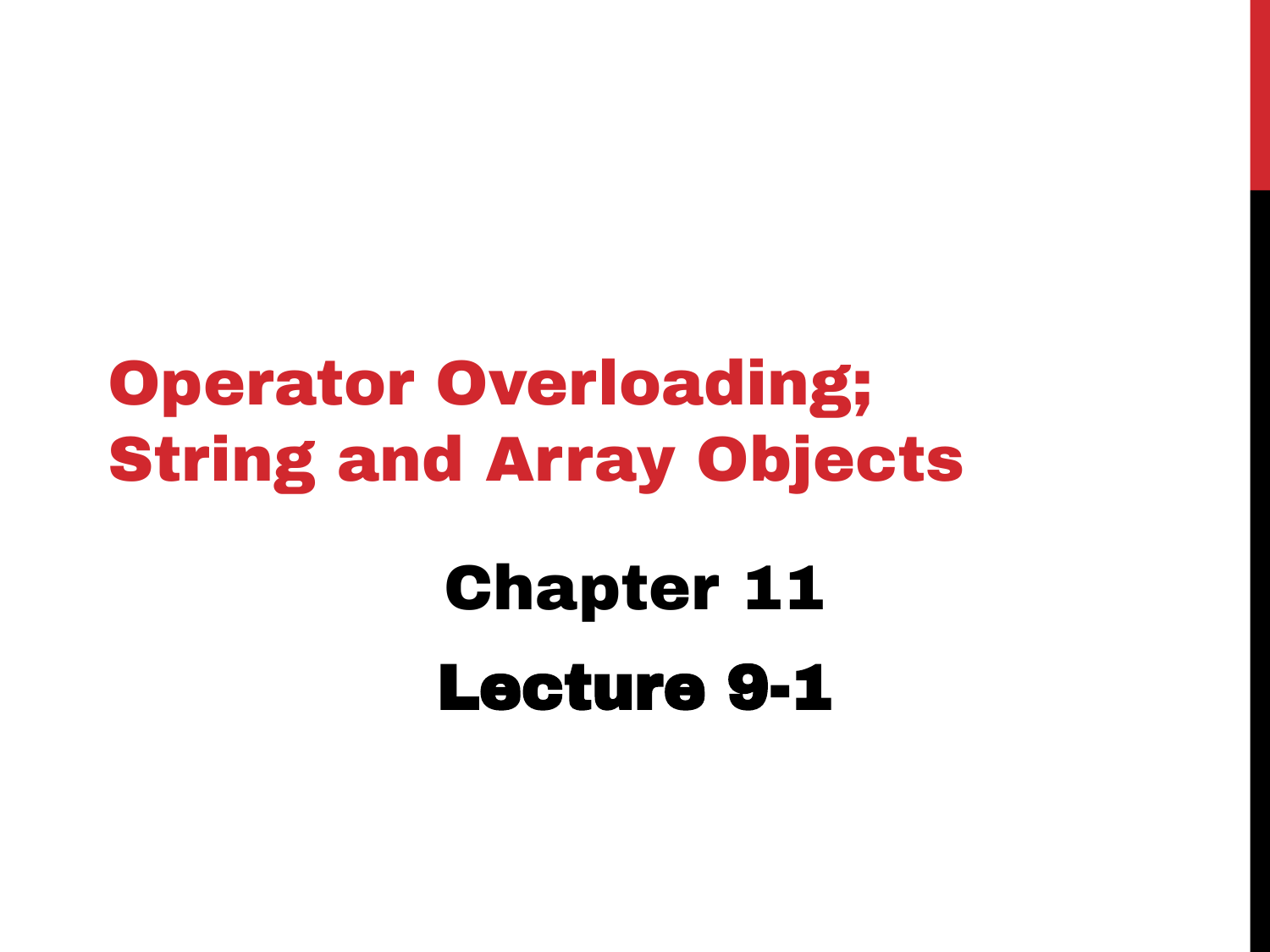

# Operator Overloading; String and Array Objects
Chapter 11
Lecture 9-1